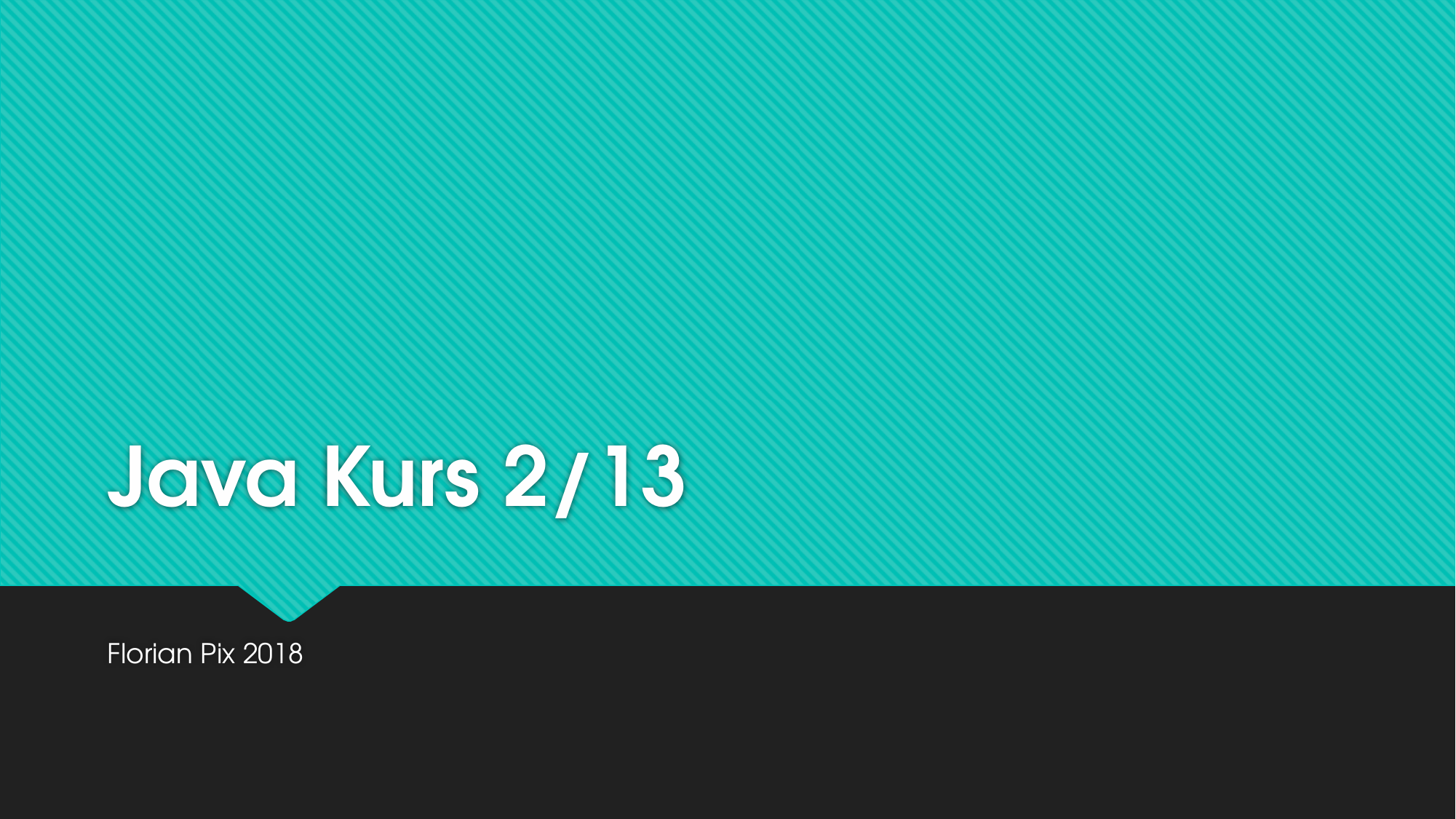

# Java Kurs 2/13
Florian Pix 2018